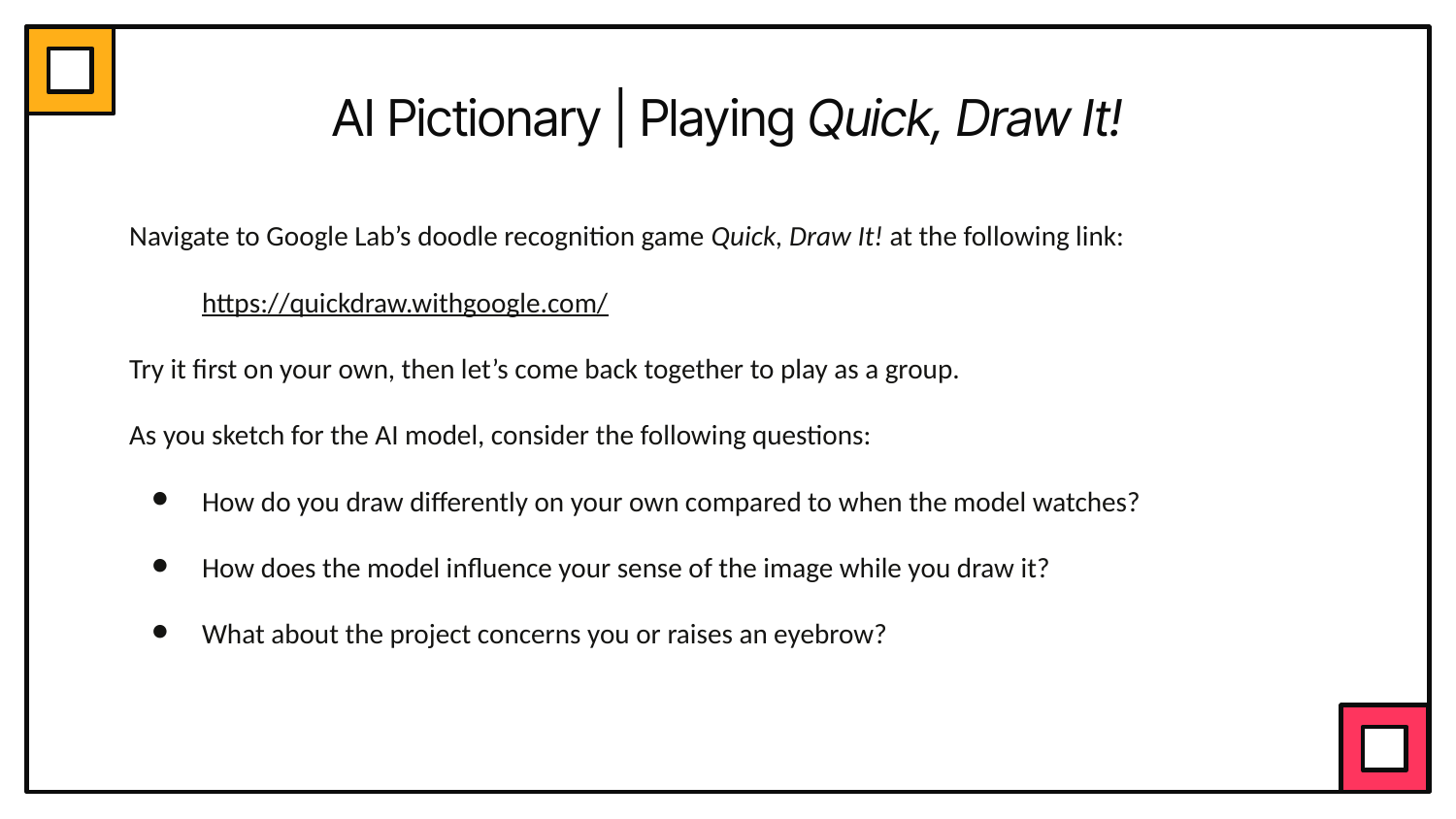

# AI Pictionary | Playing Quick, Draw It!
Navigate to Google Lab’s doodle recognition game Quick, Draw It! at the following link:
https://quickdraw.withgoogle.com/
Try it first on your own, then let’s come back together to play as a group.
As you sketch for the AI model, consider the following questions:
How do you draw differently on your own compared to when the model watches?
How does the model influence your sense of the image while you draw it?
What about the project concerns you or raises an eyebrow?